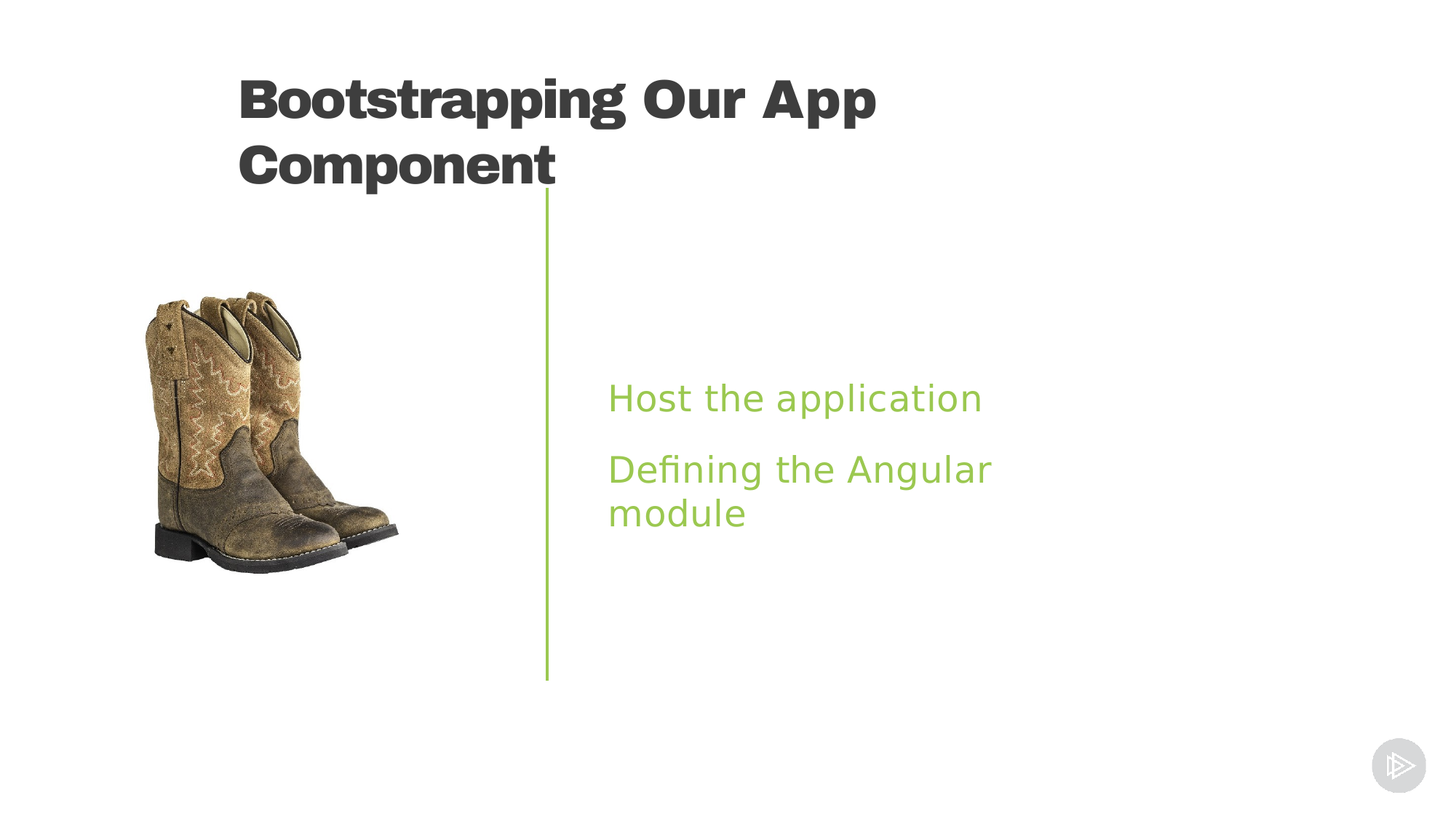

Bootstrapping Our App Component

Host the application
Defining the Angular module